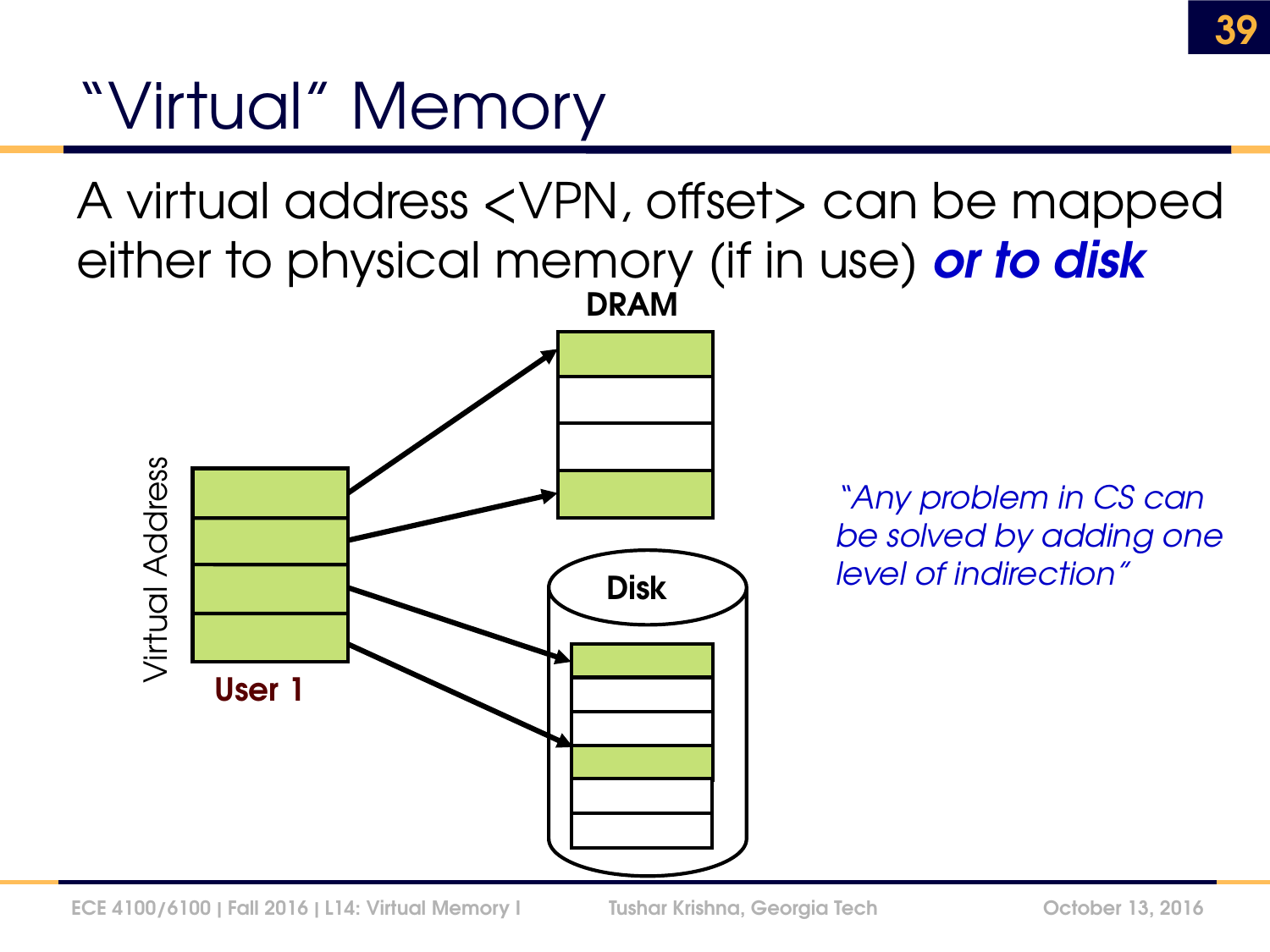

39
# “Virtual” Memory
A virtual address <VPN, offset> can be mapped either to physical memory (if in use) or to disk
DRAM

“Any problem in CS can be solved by adding one level of indirection”

Virtual Address

Disk

User 1

ECE 4100/6100 | Fall 2016 | L14: Virtual Memory I                Tushar Krishna, Georgia Tech
October 13, 2016